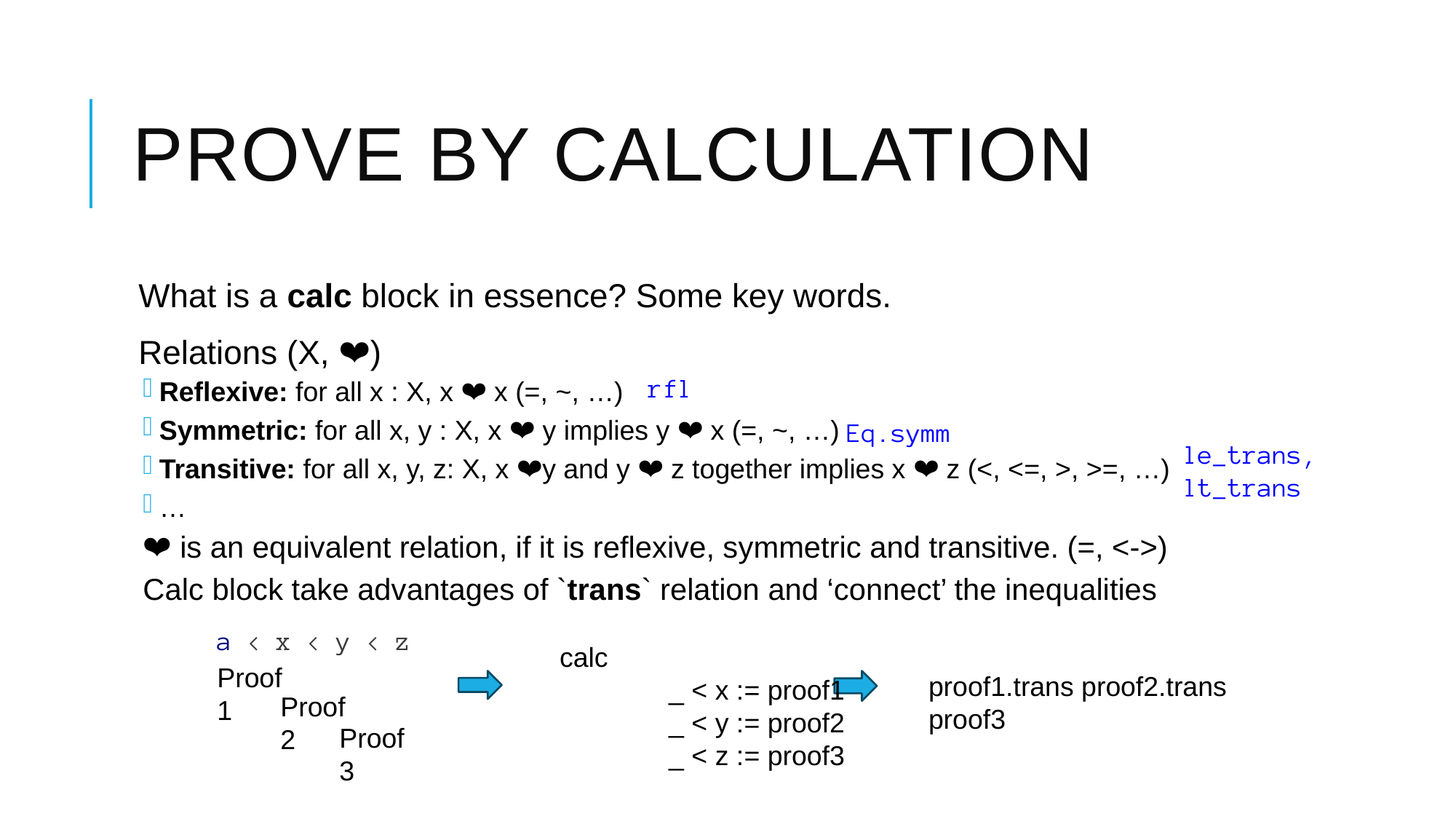

# Prove by calculation
What is a calc block in essence? Some key words.
Relations (X, ❤️)
Reflexive: for all x : X, x ❤️ x (=, ~, …)
Symmetric: for all x, y : X, x ❤️ y implies y ❤️ x (=, ~, …)
Transitive: for all x, y, z: X, x ❤️y and y ❤️ z together implies x ❤️ z (<, <=, >, >=, …)
…
❤️ is an equivalent relation, if it is reflexive, symmetric and transitive. (=, <->)
Calc block take advantages of `trans` relation and ‘connect’ the inequalities

rfl
Eq.symm
le_trans, lt_trans
a < x < y < z
calc
	_ < x := proof1
	_ < y := proof2
	_ < z := proof3
Proof1
proof1.trans proof2.trans proof3

Proof2
Proof3